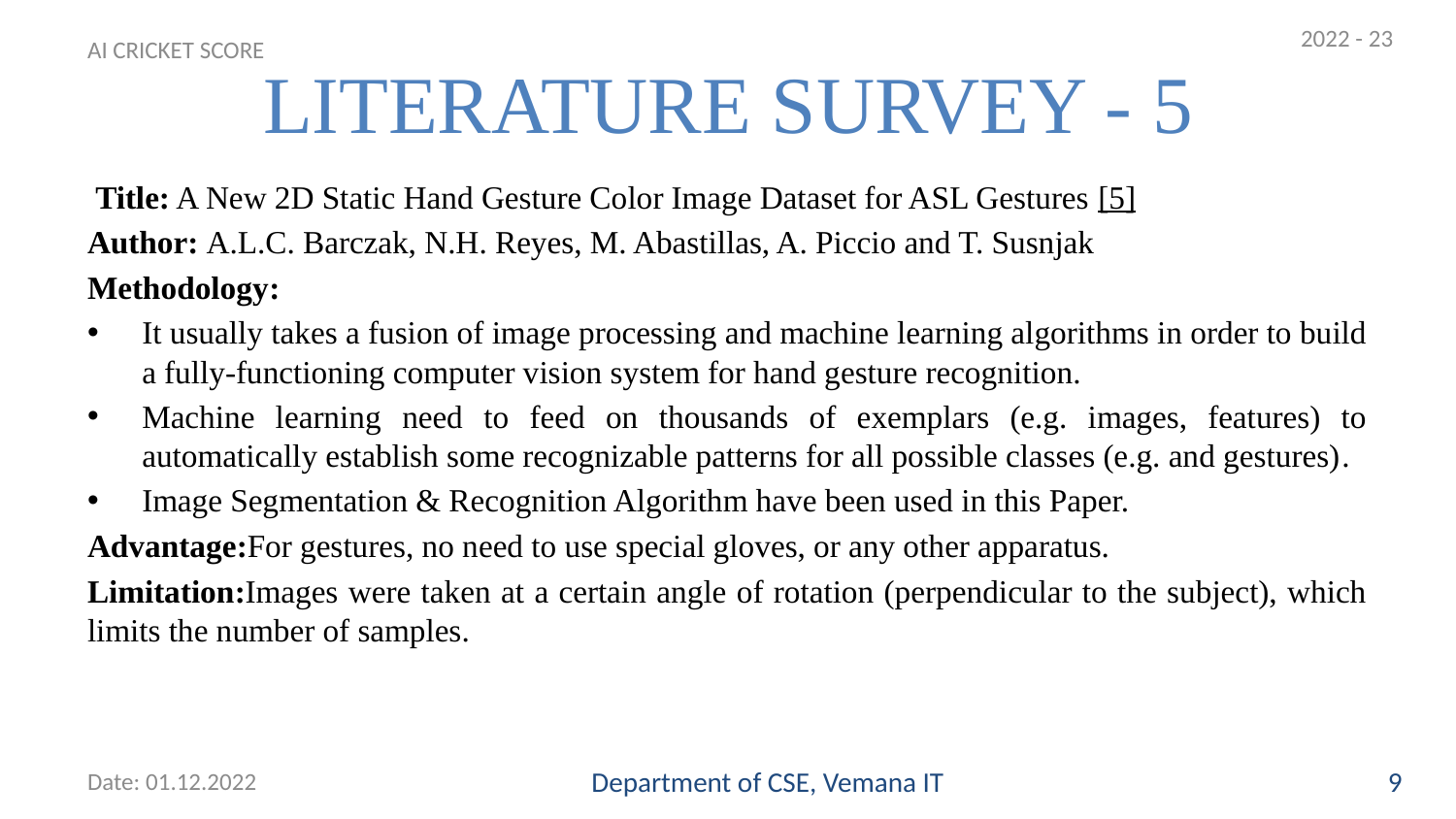

2022 - 23
# LITERATURE SURVEY - 5
AI CRICKET SCORE
 Title: A New 2D Static Hand Gesture Color Image Dataset for ASL Gestures [5]
Author: A.L.C. Barczak, N.H. Reyes, M. Abastillas, A. Piccio and T. Susnjak
Methodology:
It usually takes a fusion of image processing and machine learning algorithms in order to build a fully-functioning computer vision system for hand gesture recognition.
Machine learning need to feed on thousands of exemplars (e.g. images, features) to automatically establish some recognizable patterns for all possible classes (e.g. and gestures).
Image Segmentation & Recognition Algorithm have been used in this Paper.
Advantage:For gestures, no need to use special gloves, or any other apparatus.
Limitation:Images were taken at a certain angle of rotation (perpendicular to the subject), which limits the number of samples.

Date: 01.12.2022
Department of CSE, Vemana IT
9